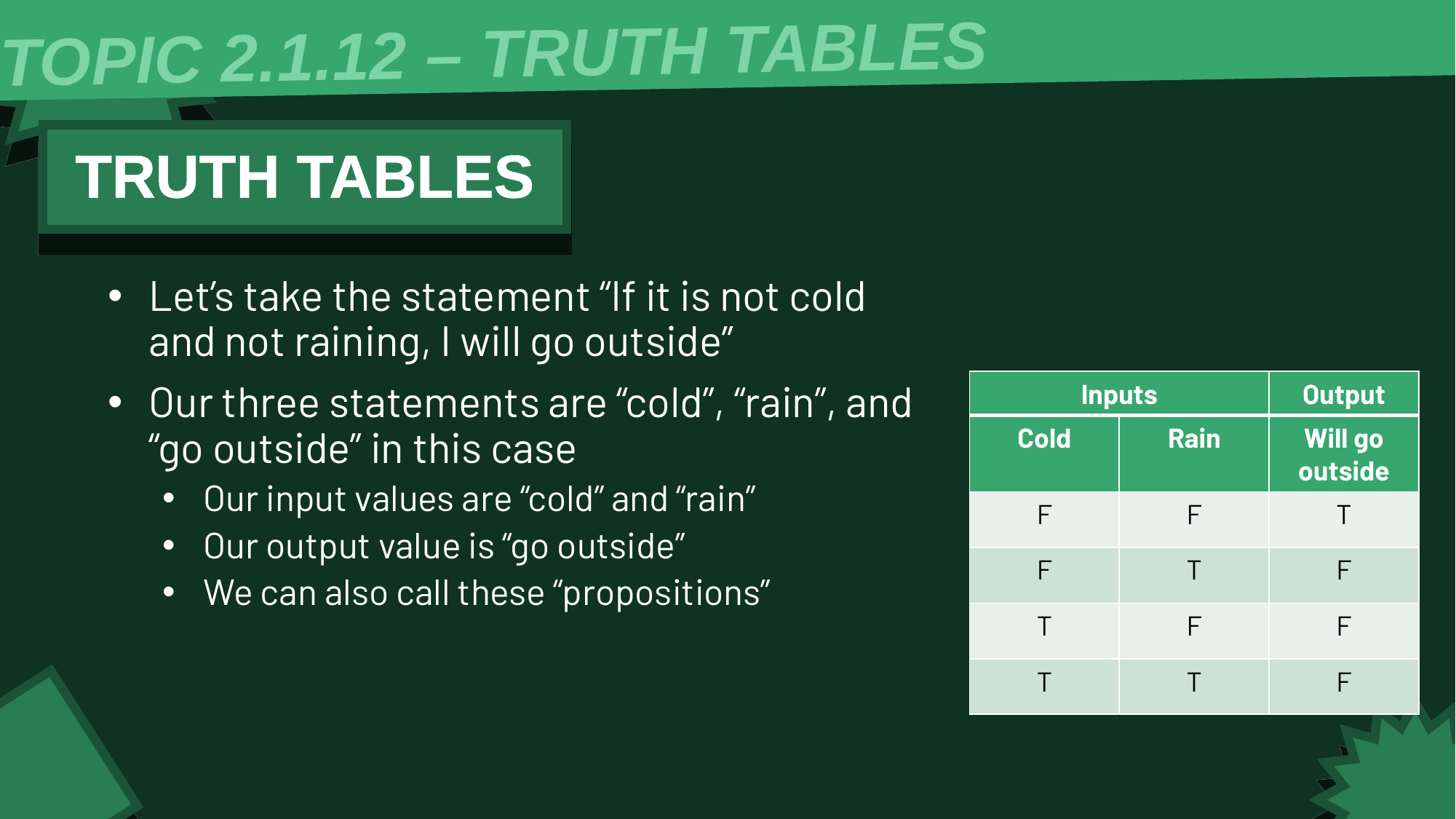

TOPIC 2.1.12 – TRUTH TABLES

TRUTH TABLES
Let’s take the statement “If it is not cold and not raining, I will go outside”
Our three statements are “cold”, “rain”, and “go outside” in this case
Our input values are “cold” and “rain”
Our output value is “go outside”
We can also call these “propositions”
| Inputs |  | Output |
| --- | --- | --- |
| Cold | Rain | Will go outside |
| F | F | T |
| F | T | F |
| T | F | F |
| T | T | F |